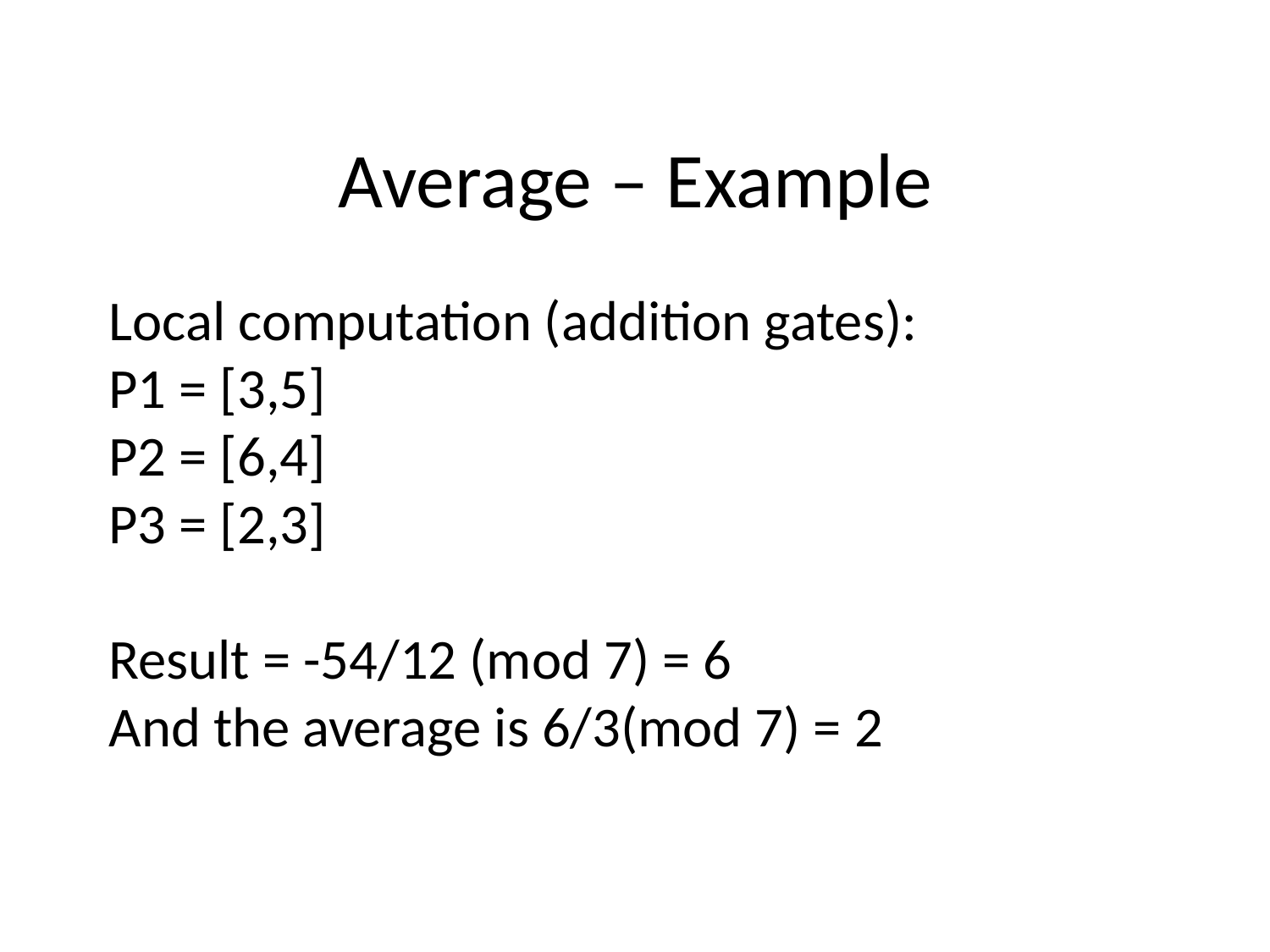

# Average – Example
Local computation (addition gates):
P1 = [3,5]
P2 = [6,4]
P3 = [2,3]

Result = -54/12 (mod 7) = 6
And the average is 6/3(mod 7) = 2